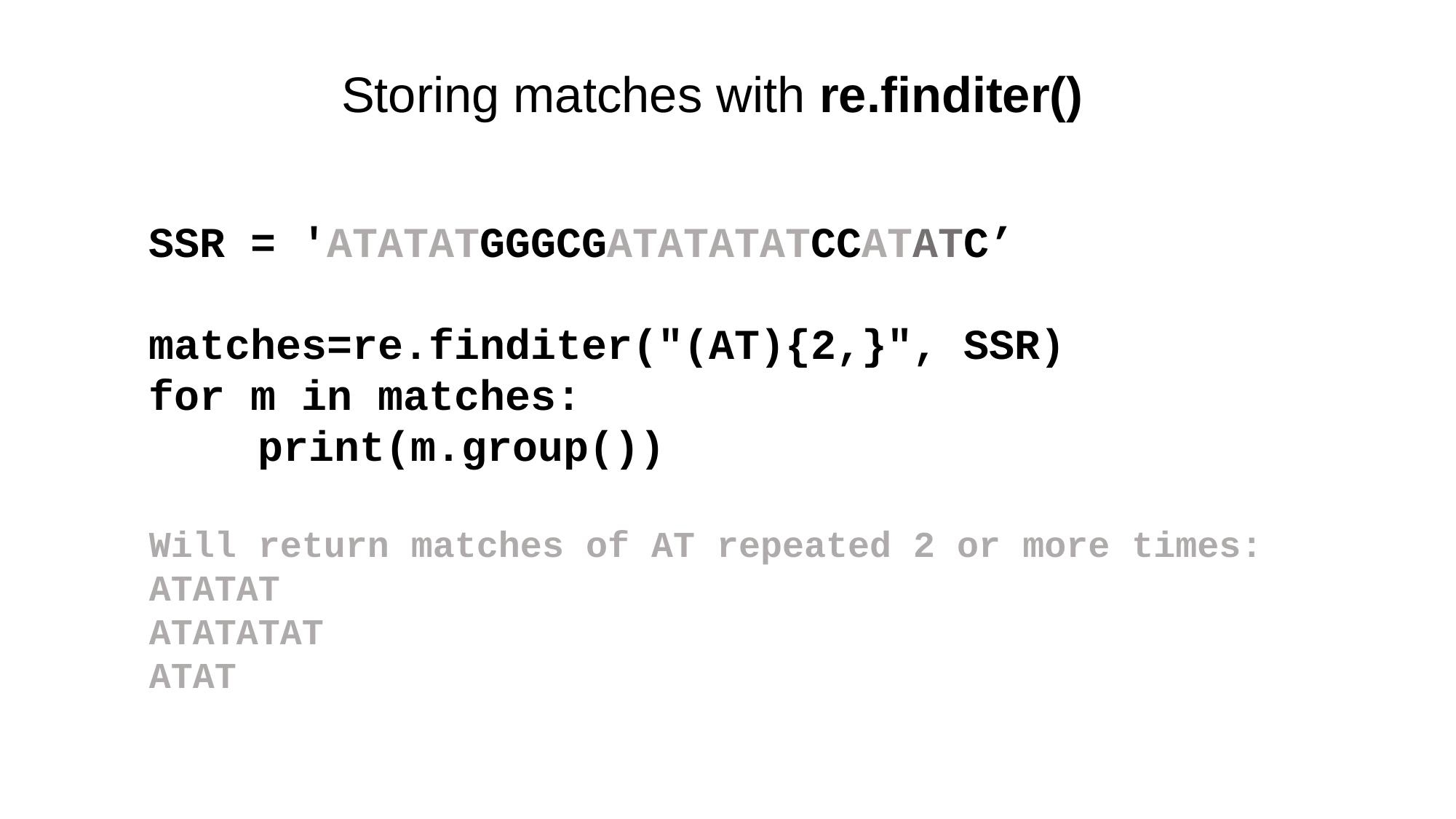

Storing matches with re.finditer()
SSR = 'ATATATGGGCGATATATATCCATATC’

matches=re.finditer("(AT){2,}", SSR)
for m in matches:
	print(m.group())

Will return matches of AT repeated 2 or more times:
﻿ATATAT
ATATATAT
ATAT